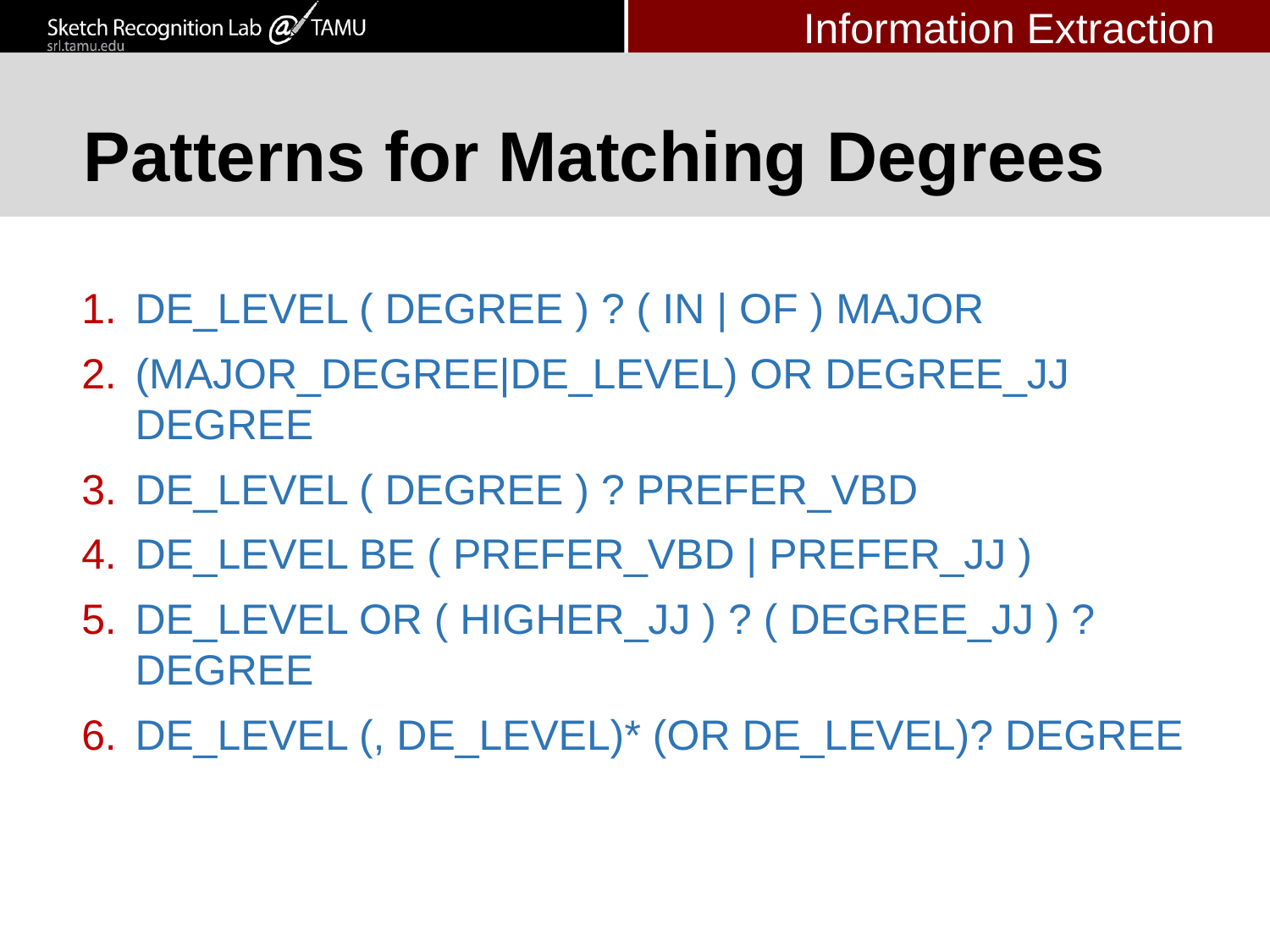

Information Extraction
# Patterns for Matching Degrees
DE_LEVEL ( DEGREE ) ? ( IN | OF ) MAJOR
(MAJOR_DEGREE|DE_LEVEL) OR DEGREE_JJ DEGREE
DE_LEVEL ( DEGREE ) ? PREFER_VBD
DE_LEVEL BE ( PREFER_VBD | PREFER_JJ )
DE_LEVEL OR ( HIGHER_JJ ) ? ( DEGREE_JJ ) ? DEGREE
DE_LEVEL (, DE_LEVEL)* (OR DE_LEVEL)? DEGREE